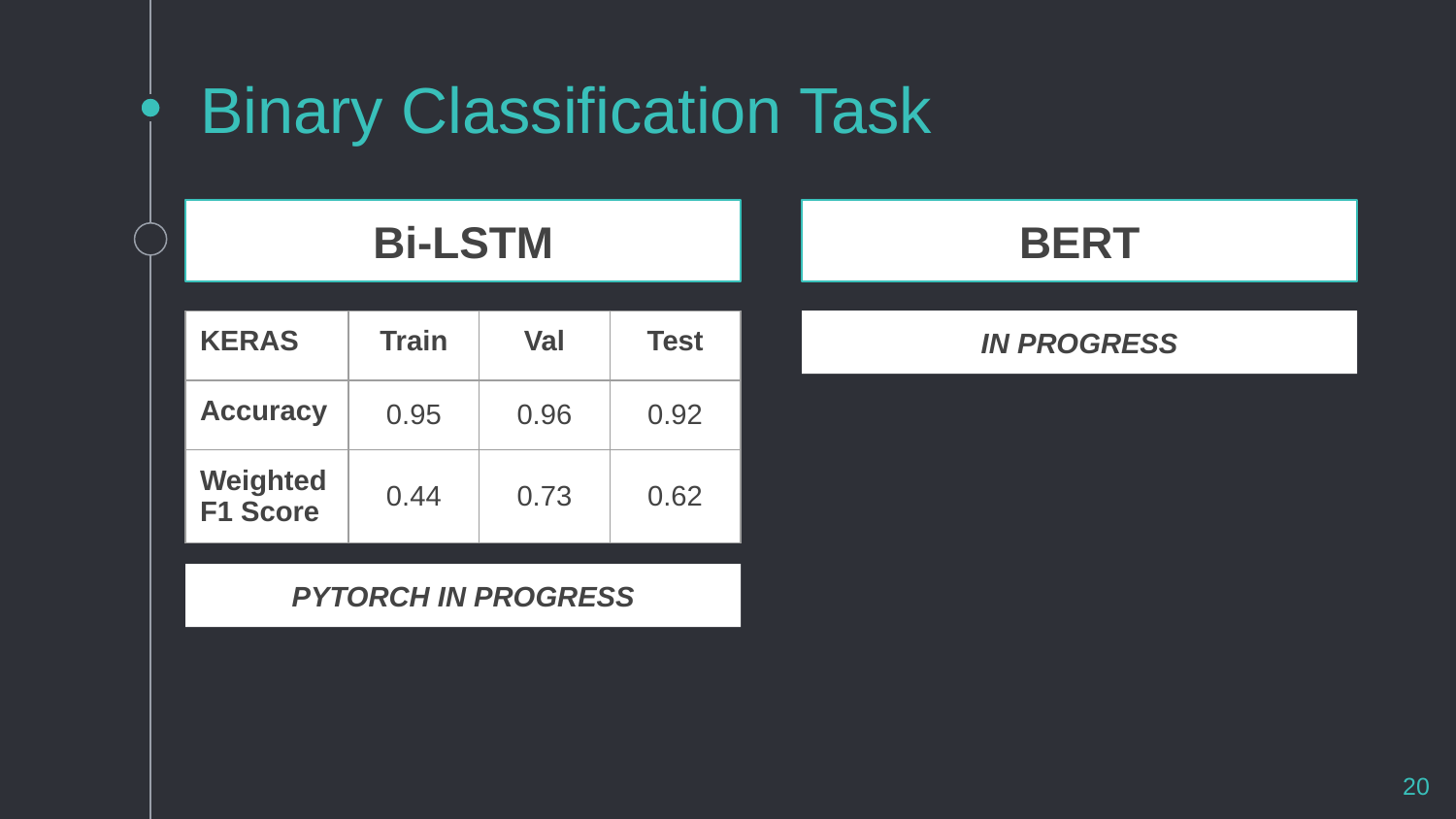

# Binary Classification Task
Bi-LSTM
BERT
| KERAS | Train | Val | Test |
| --- | --- | --- | --- |
| Accuracy | 0.95 | 0.96 | 0.92 |
| Weighted F1 Score | 0.44 | 0.73 | 0.62 |
IN PROGRESS
PYTORCH IN PROGRESS
20